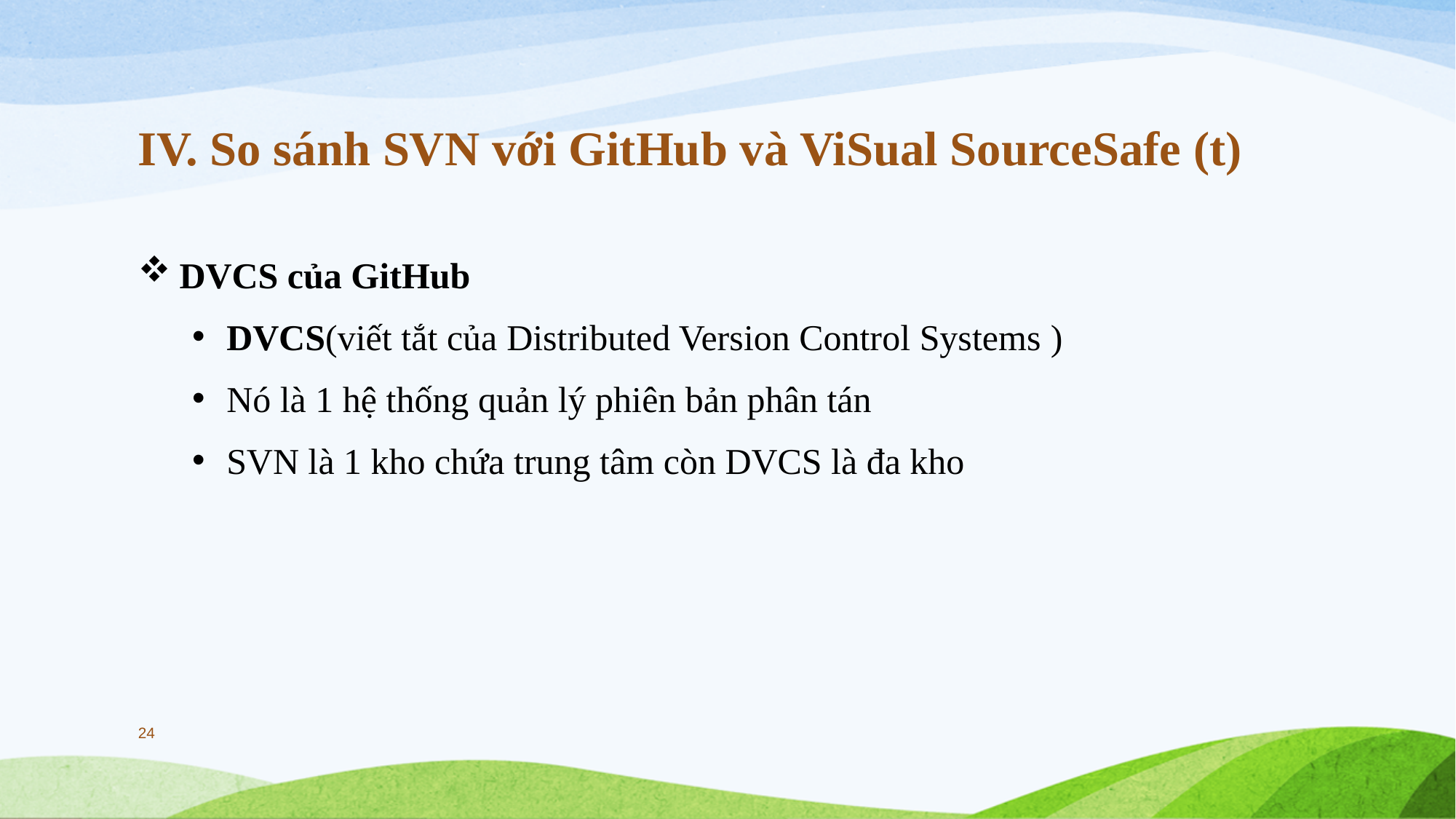

# IV. So sánh SVN với GitHub và ViSual SourceSafe (t)
DVCS của GitHub
DVCS(viết tắt của Distributed Version Control Systems )
Nó là 1 hệ thống quản lý phiên bản phân tán
SVN là 1 kho chứa trung tâm còn DVCS là đa kho
24